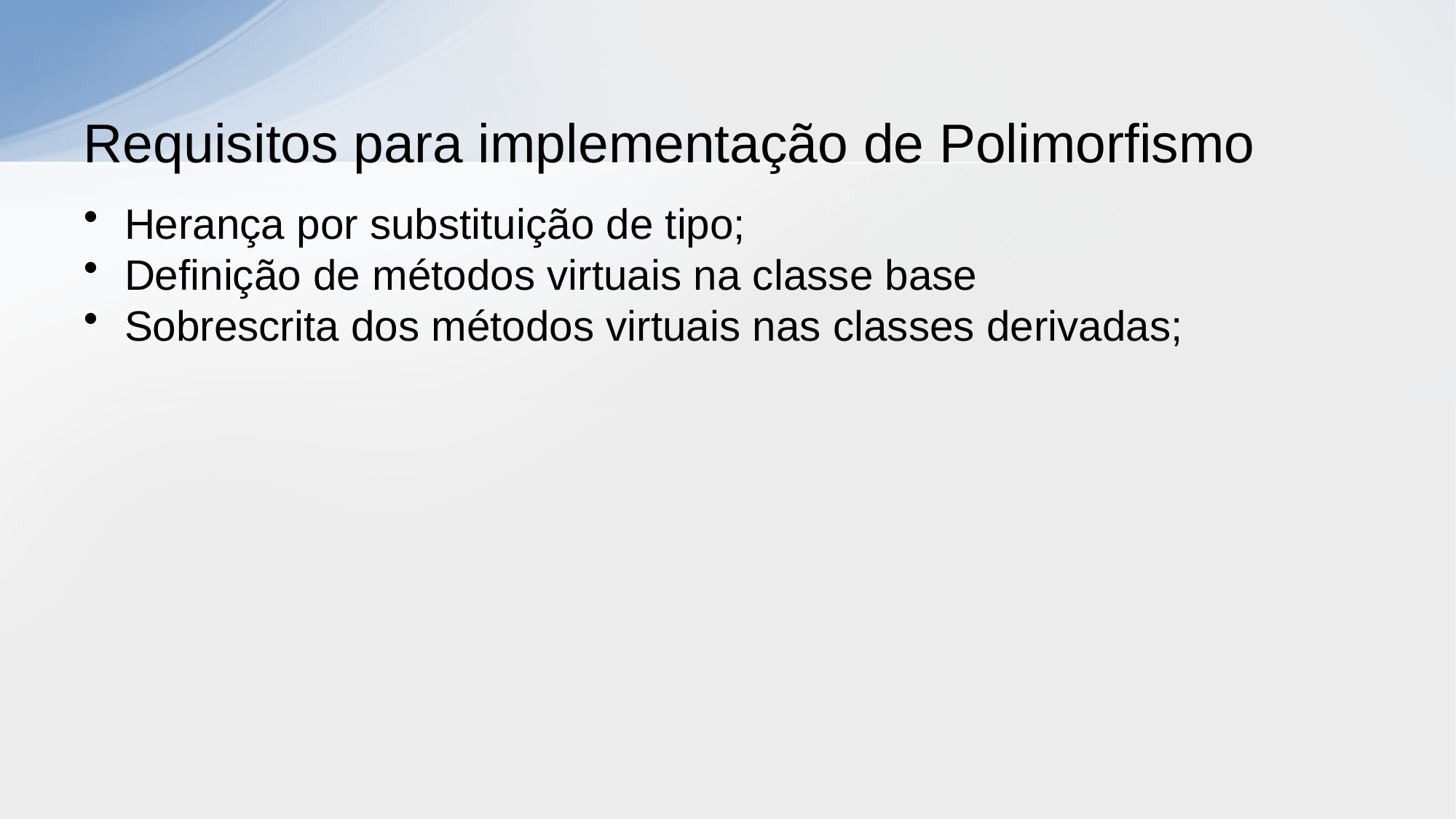

# Requisitos para implementação de Polimorfismo
Herança por substituição de tipo;
Definição de métodos virtuais na classe base
Sobrescrita dos métodos virtuais nas classes derivadas;